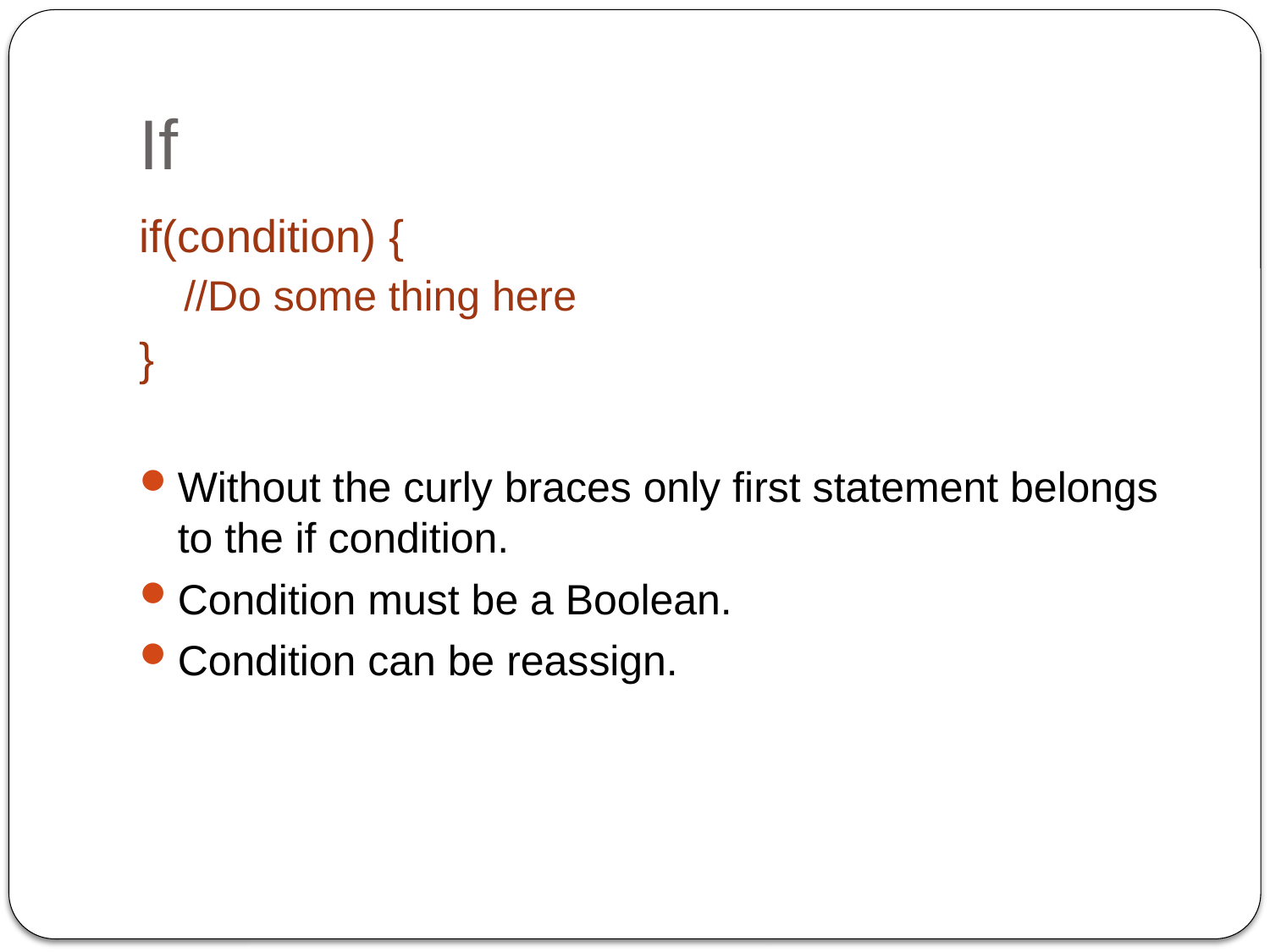

# If
if(condition) {
//Do some thing here
}

Without the curly braces only first statement belongs to the if condition.
Condition must be a Boolean.
Condition can be reassign.